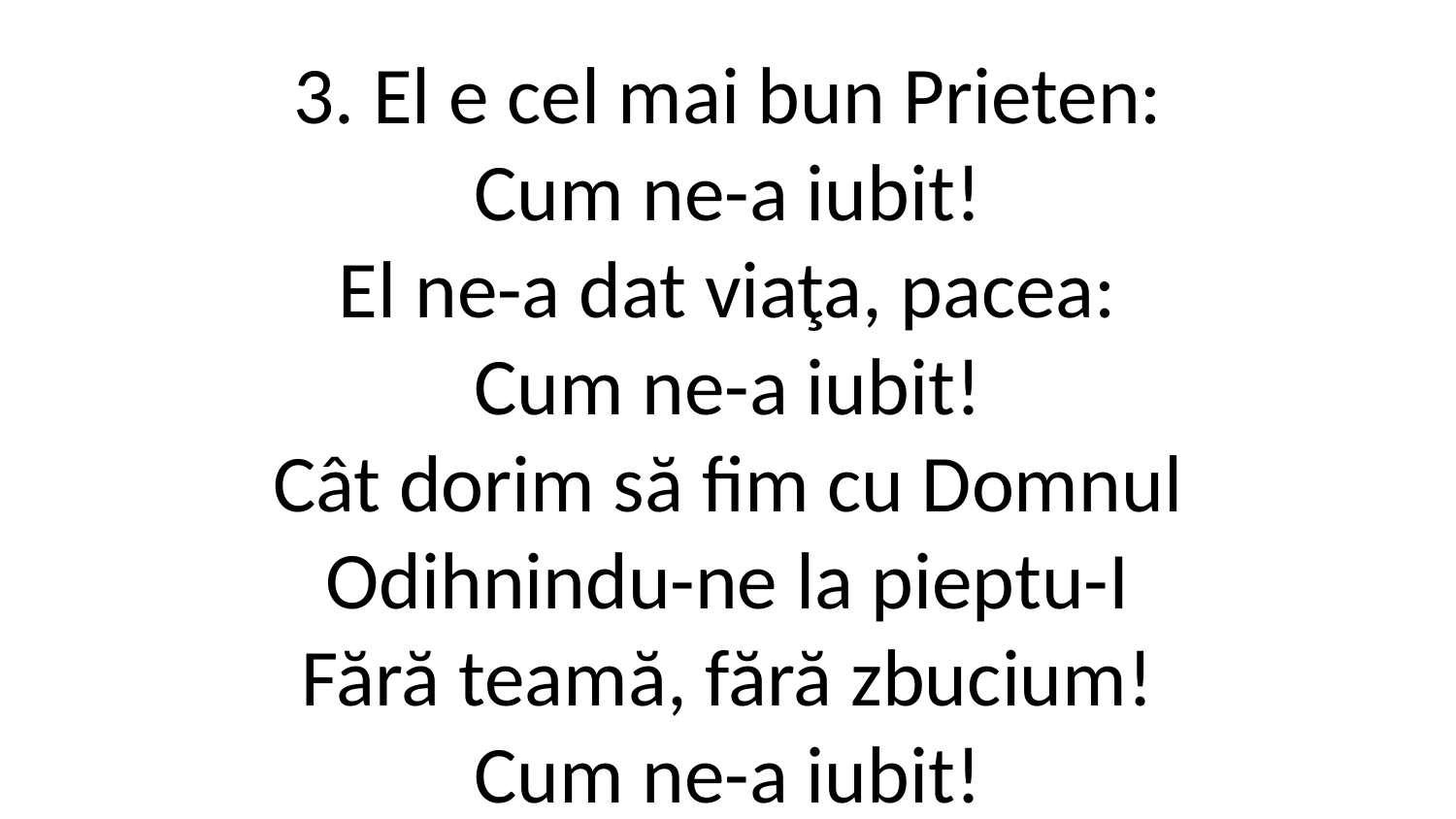

3. El e cel mai bun Prieten:
Cum ne-a iubit!
El ne-a dat viaţa, pacea:
Cum ne-a iubit!
Cât dorim să fim cu Domnul
Odihnindu-ne la pieptu-I
Fără teamă, fără zbucium!
Cum ne-a iubit!